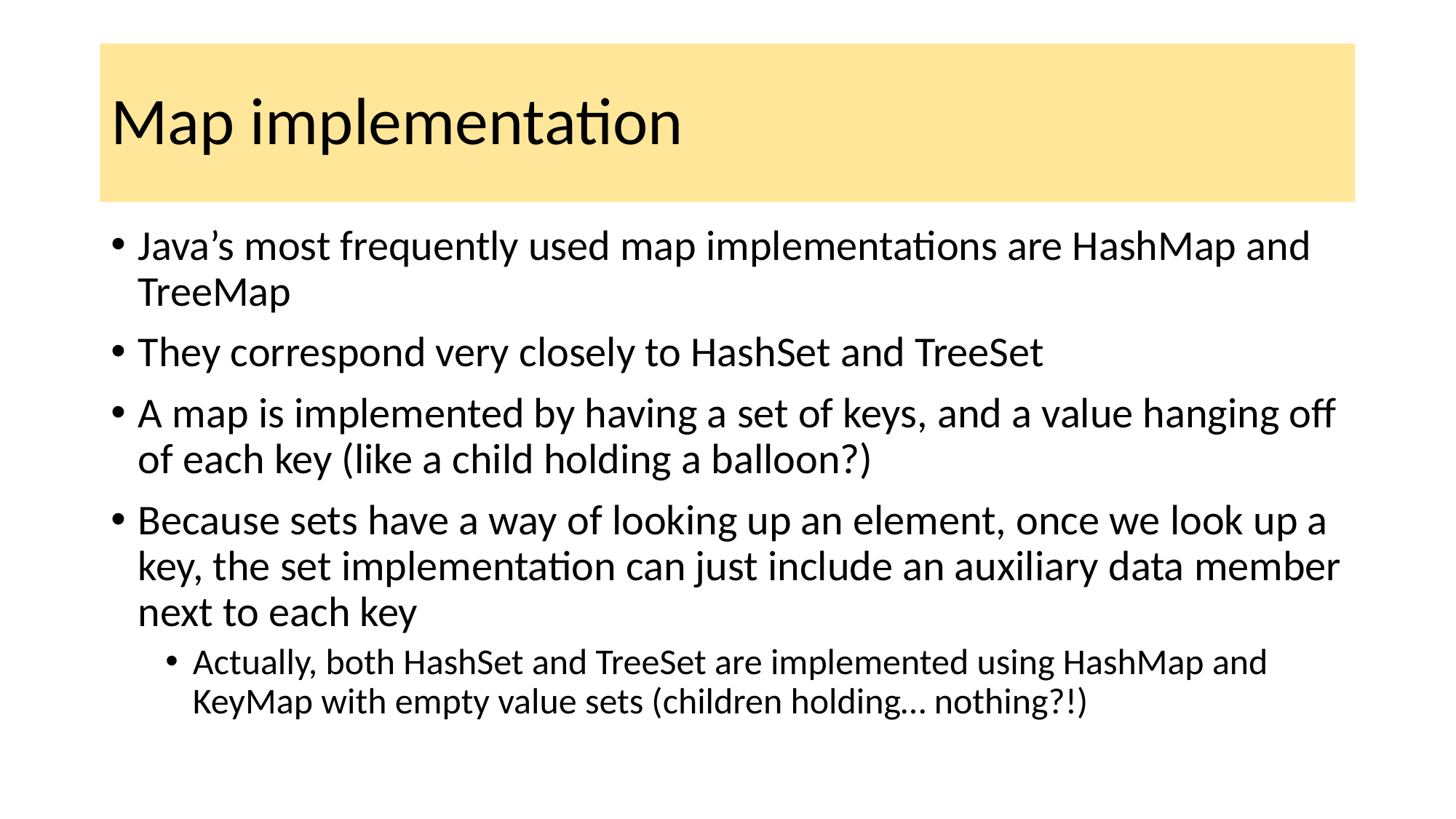

# Map implementation
Java’s most frequently used map implementations are HashMap and TreeMap
They correspond very closely to HashSet and TreeSet
A map is implemented by having a set of keys, and a value hanging off of each key (like a child holding a balloon?)
Because sets have a way of looking up an element, once we look up a key, the set implementation can just include an auxiliary data member next to each key
Actually, both HashSet and TreeSet are implemented using HashMap and KeyMap with empty value sets (children holding… nothing?!)